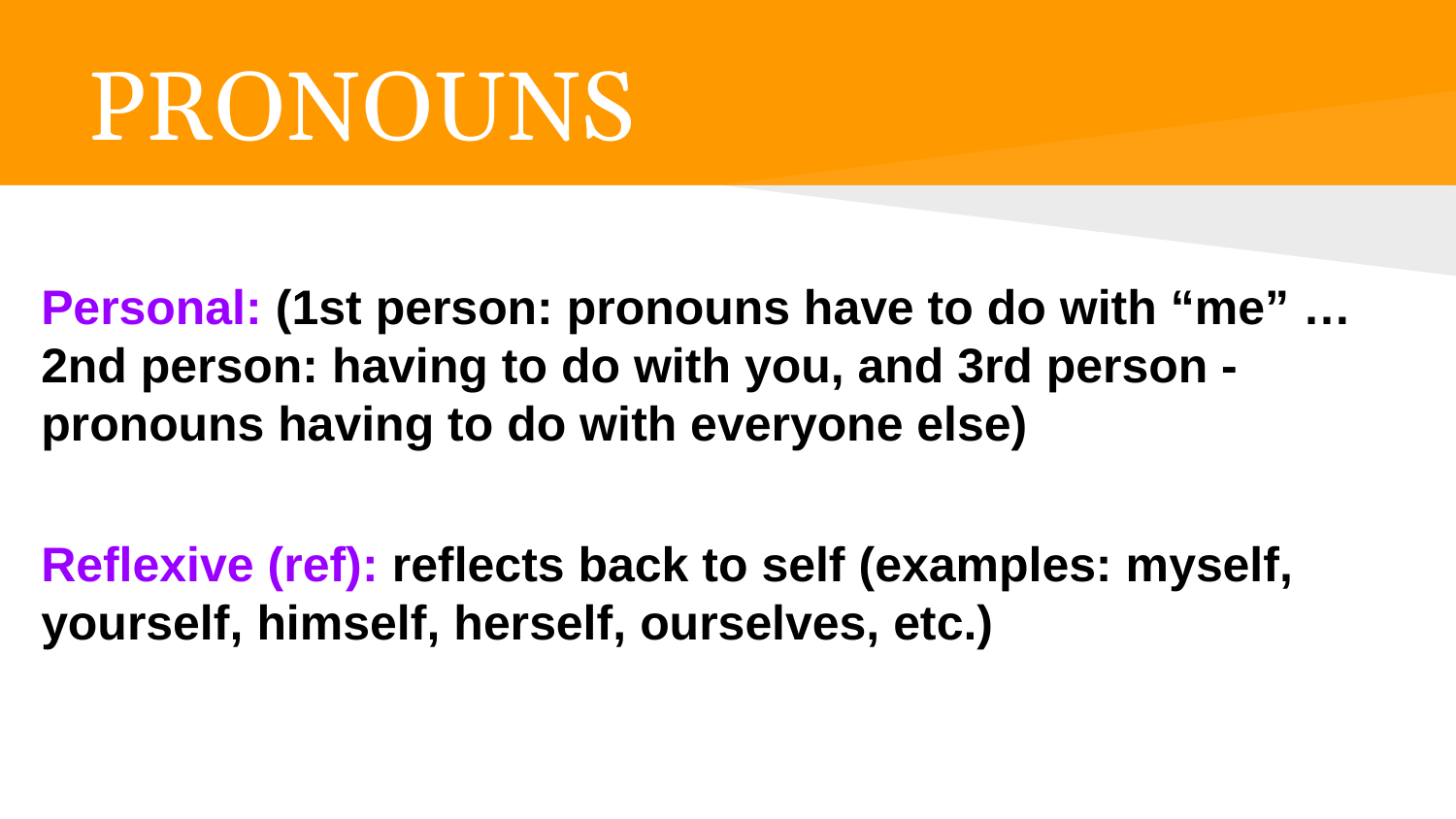

# PRONOUNS

Personal: (1st person: pronouns have to do with “me” … 2nd person: having to do with you, and 3rd person - pronouns having to do with everyone else)

Reflexive (ref): reflects back to self (examples: myself, yourself, himself, herself, ourselves, etc.)